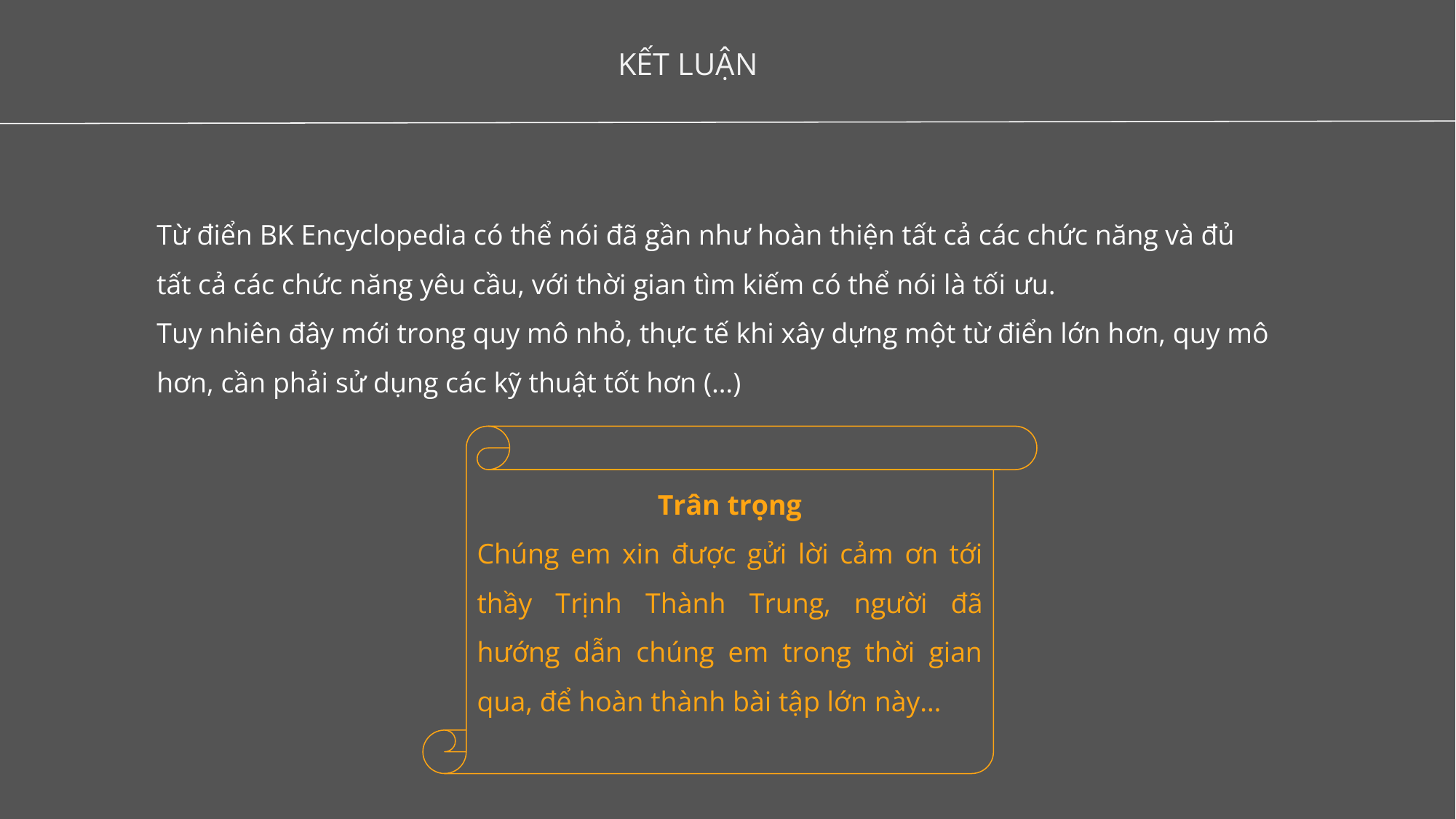

KẾT LUẬN
Từ điển BK Encyclopedia có thể nói đã gần như hoàn thiện tất cả các chức năng và đủ tất cả các chức năng yêu cầu, với thời gian tìm kiếm có thể nói là tối ưu.
Tuy nhiên đây mới trong quy mô nhỏ, thực tế khi xây dựng một từ điển lớn hơn, quy mô hơn, cần phải sử dụng các kỹ thuật tốt hơn (…)
Trân trọng
Chúng em xin được gửi lời cảm ơn tới thầy Trịnh Thành Trung, người đã hướng dẫn chúng em trong thời gian qua, để hoàn thành bài tập lớn này…